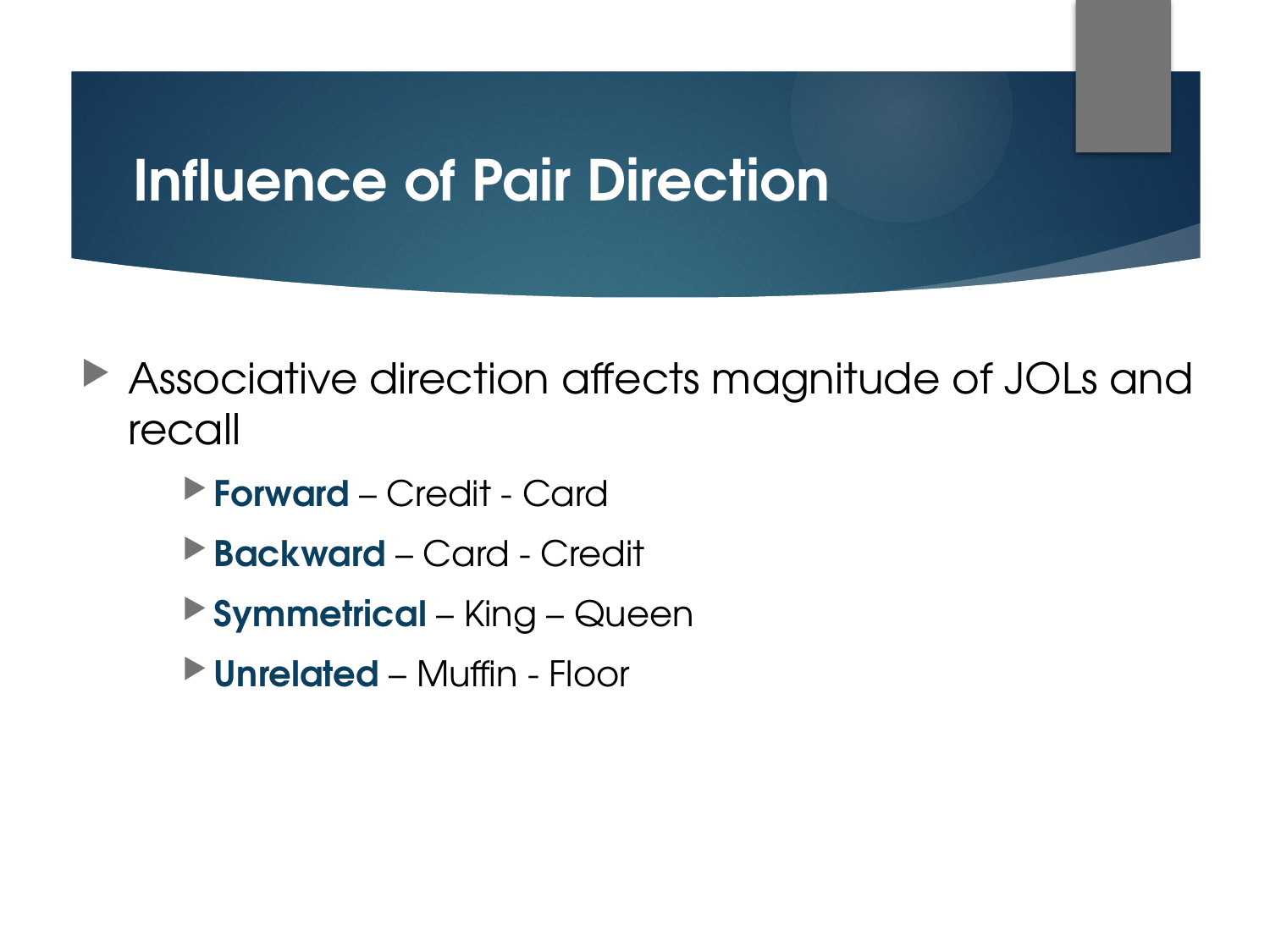

# Influence of Pair Direction
Associative direction affects magnitude of JOLs and recall
Forward – Credit - Card
Backward – Card - Credit
Symmetrical – King – Queen
Unrelated – Muffin - Floor